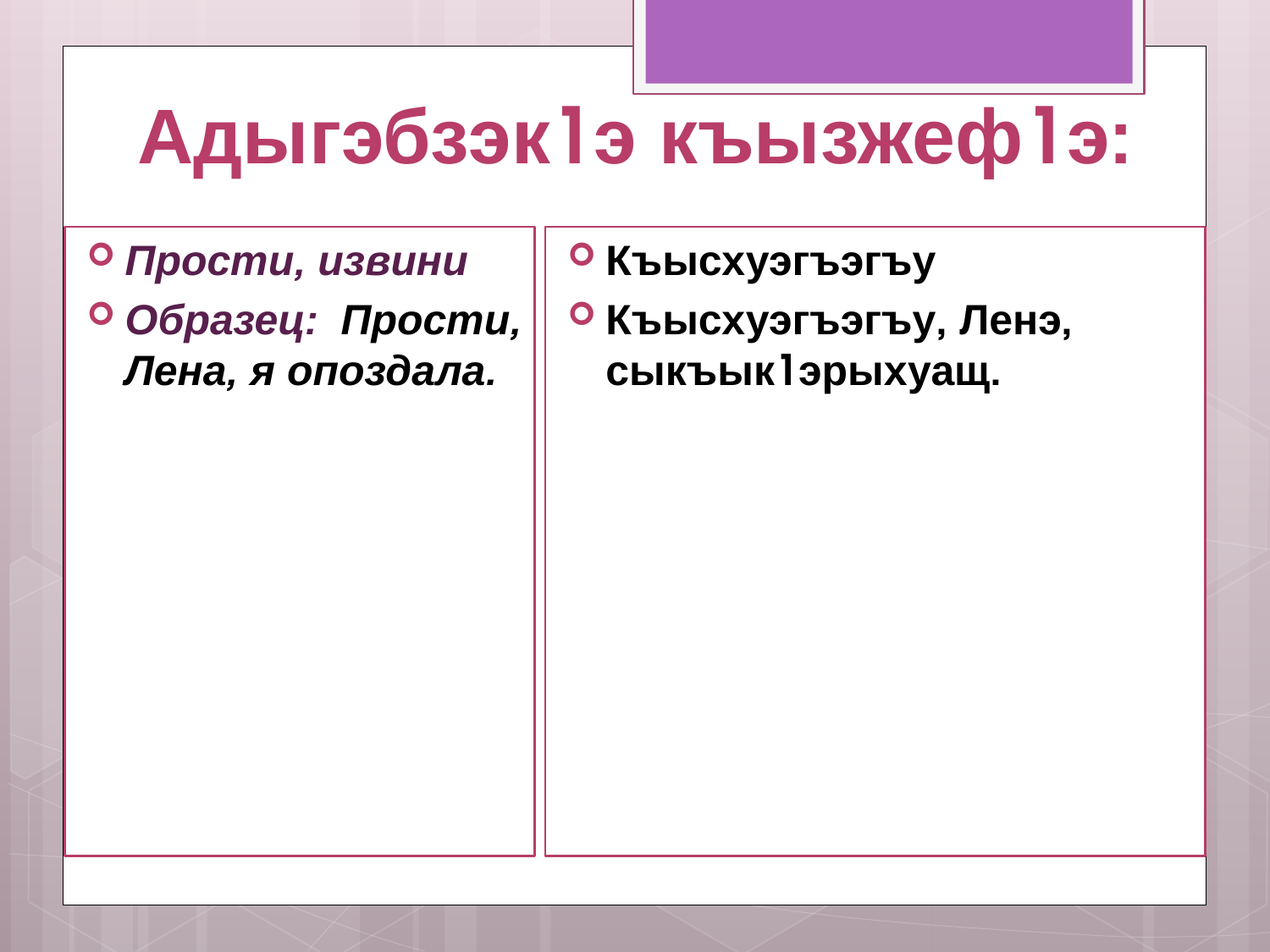

# Адыгэбзэк1э къызжеф1э:
Прости, извини
Образец:  Прости, Лена, я опоздала.

Къысхуэгъэгъу
Къысхуэгъэгъу, Ленэ, сыкъык1эрыхуащ.